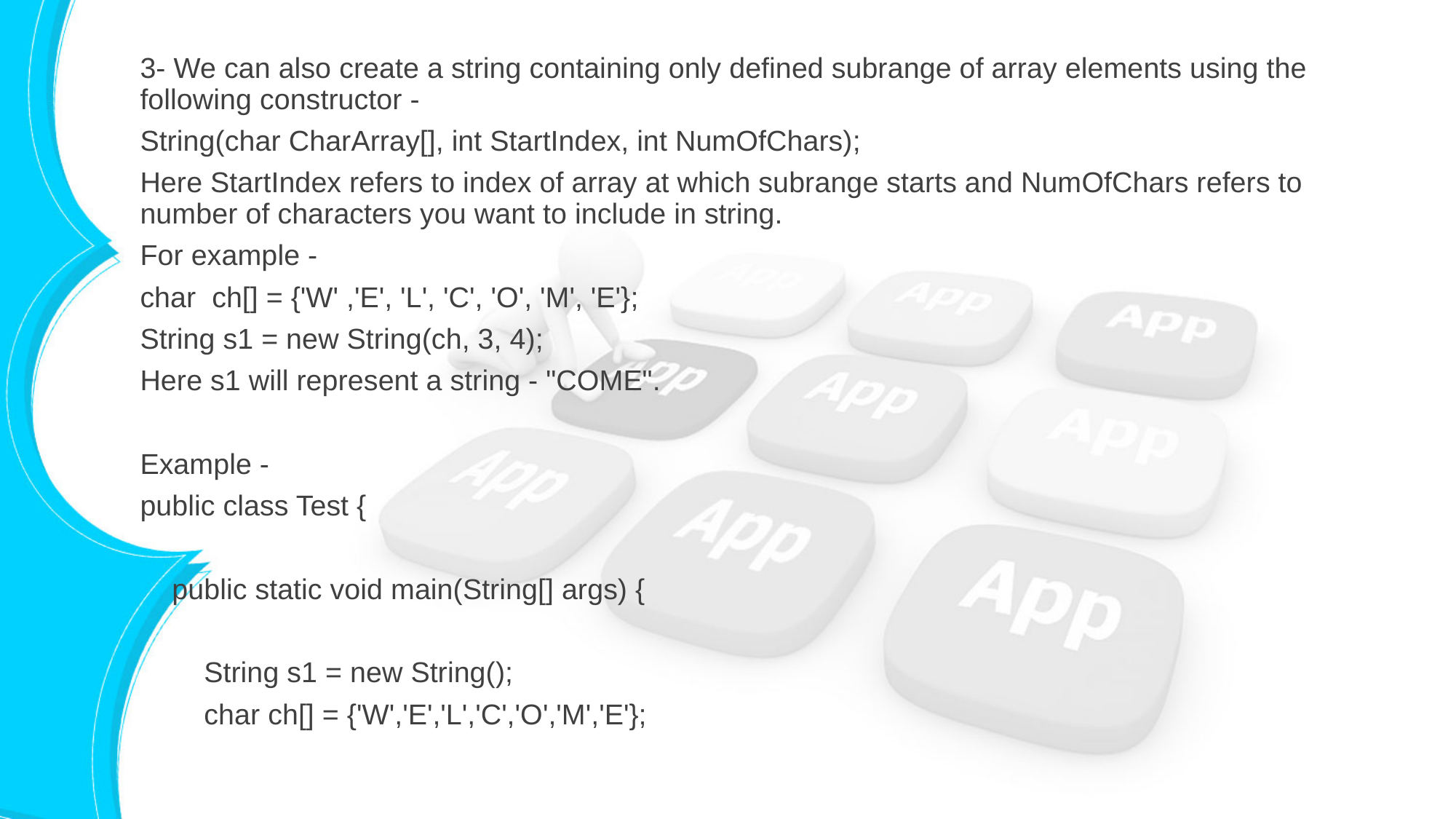

3- We can also create a string containing only defined subrange of array elements using the following constructor -
String(char CharArray[], int StartIndex, int NumOfChars);
Here StartIndex refers to index of array at which subrange starts and NumOfChars refers to number of characters you want to include in string.
For example -
char  ch[] = {'W' ,'E', 'L', 'C', 'O', 'M', 'E'};
String s1 = new String(ch, 3, 4);
Here s1 will represent a string - "COME".

Example -
public class Test {

    public static void main(String[] args) {

        String s1 = new String();
        char ch[] = {'W','E','L','C','O','M','E'};